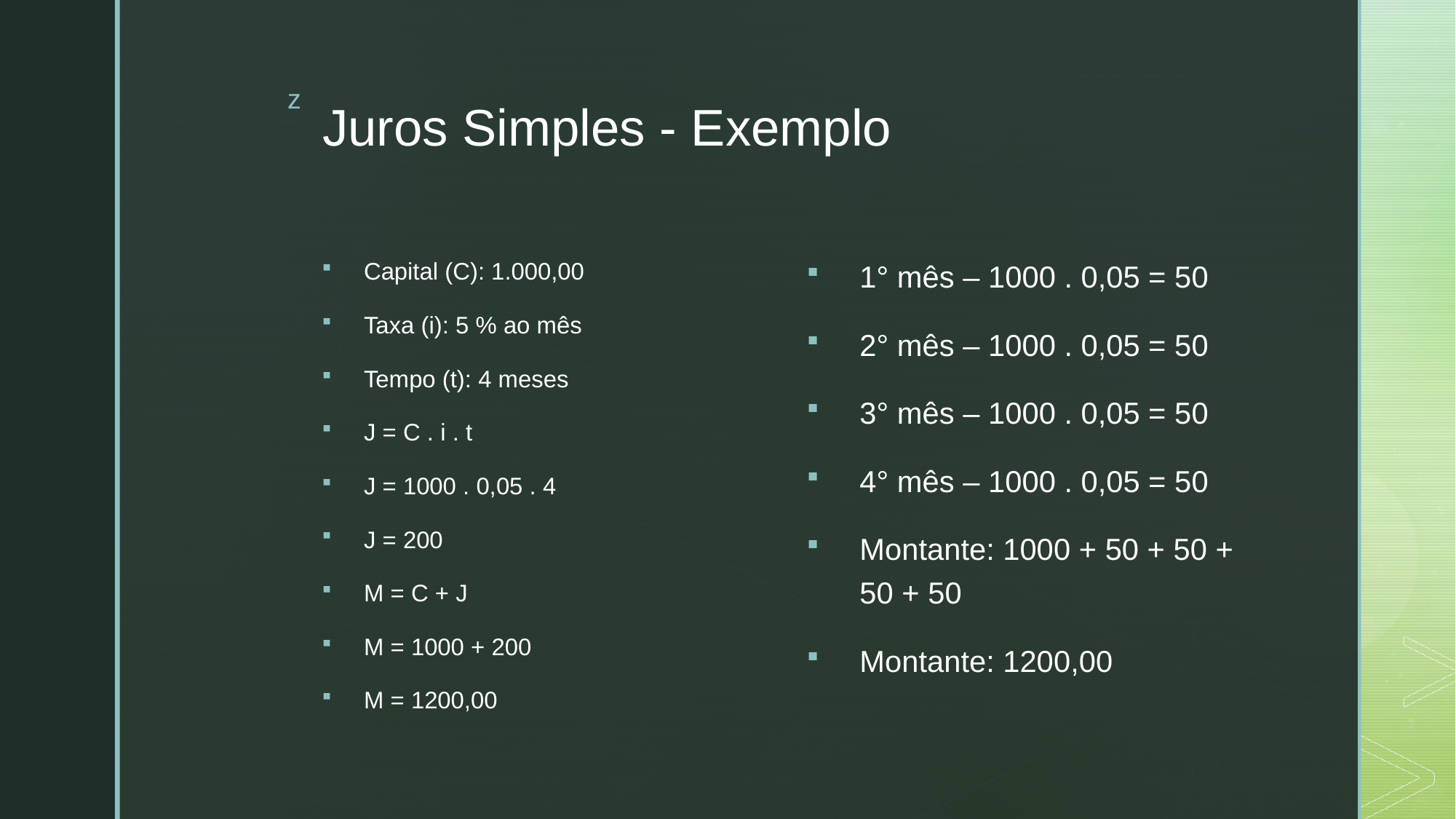

# Juros Simples - Exemplo
1° mês – 1000 . 0,05 = 50
2° mês – 1000 . 0,05 = 50
3° mês – 1000 . 0,05 = 50
4° mês – 1000 . 0,05 = 50
Montante: 1000 + 50 + 50 + 50 + 50
Montante: 1200,00
Capital (C): 1.000,00
Taxa (i): 5 % ao mês
Tempo (t): 4 meses
J = C . i . t
J = 1000 . 0,05 . 4
J = 200
M = C + J
M = 1000 + 200
M = 1200,00